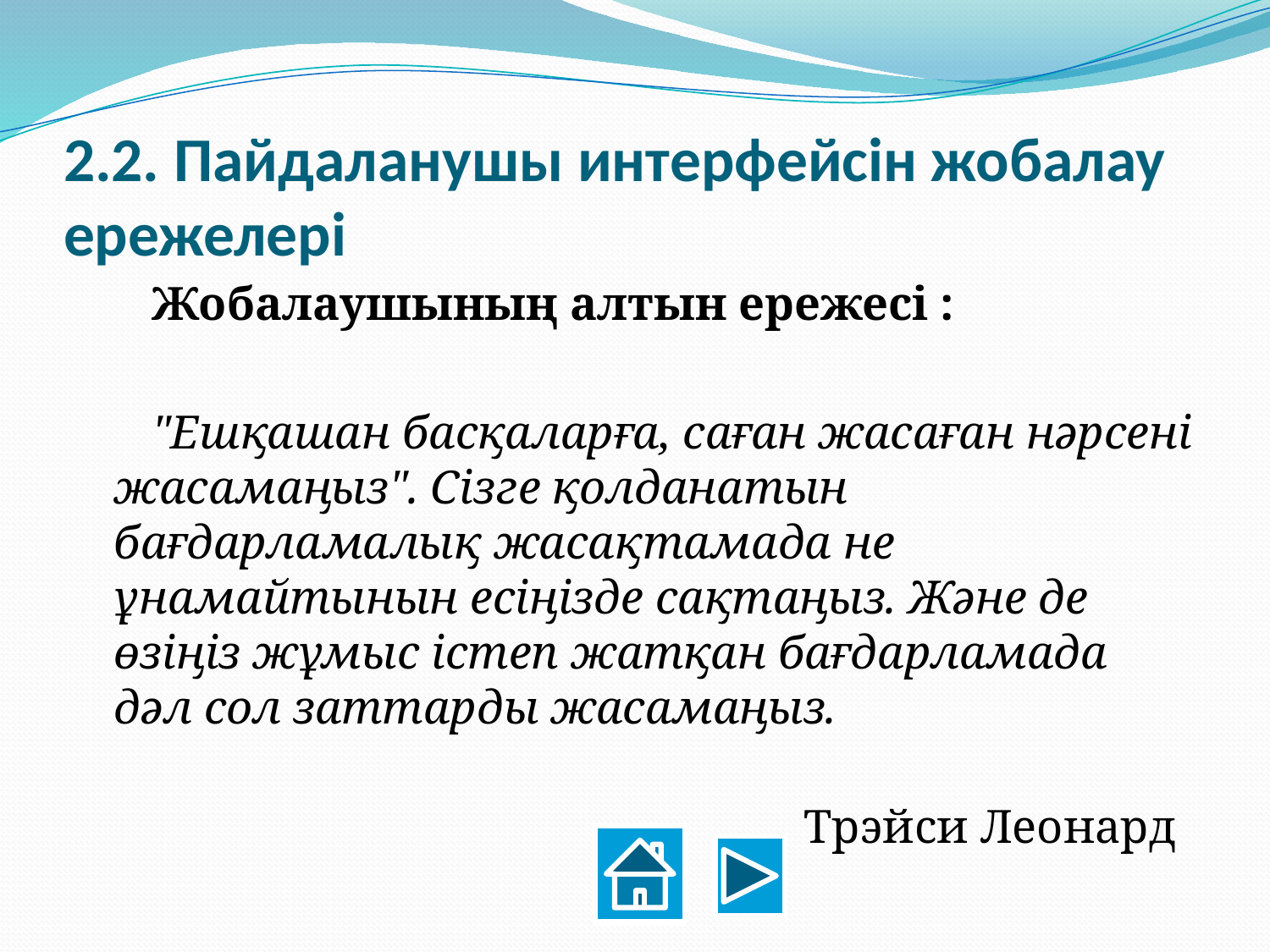

# 2.2. Пайдаланушы интерфейсін жобалау ережелері
Жобалаушының алтын ережесі :

"Ешқашан басқаларға, саған жасаған нәрсені жасамаңыз". Сізге қолданатын бағдарламалық жасақтамада не ұнамайтынын есіңізде сақтаңыз. Және де өзіңіз жұмыс істеп жатқан бағдарламада дәл сол заттарды жасамаңыз.
                                                       Трэйси Леонард